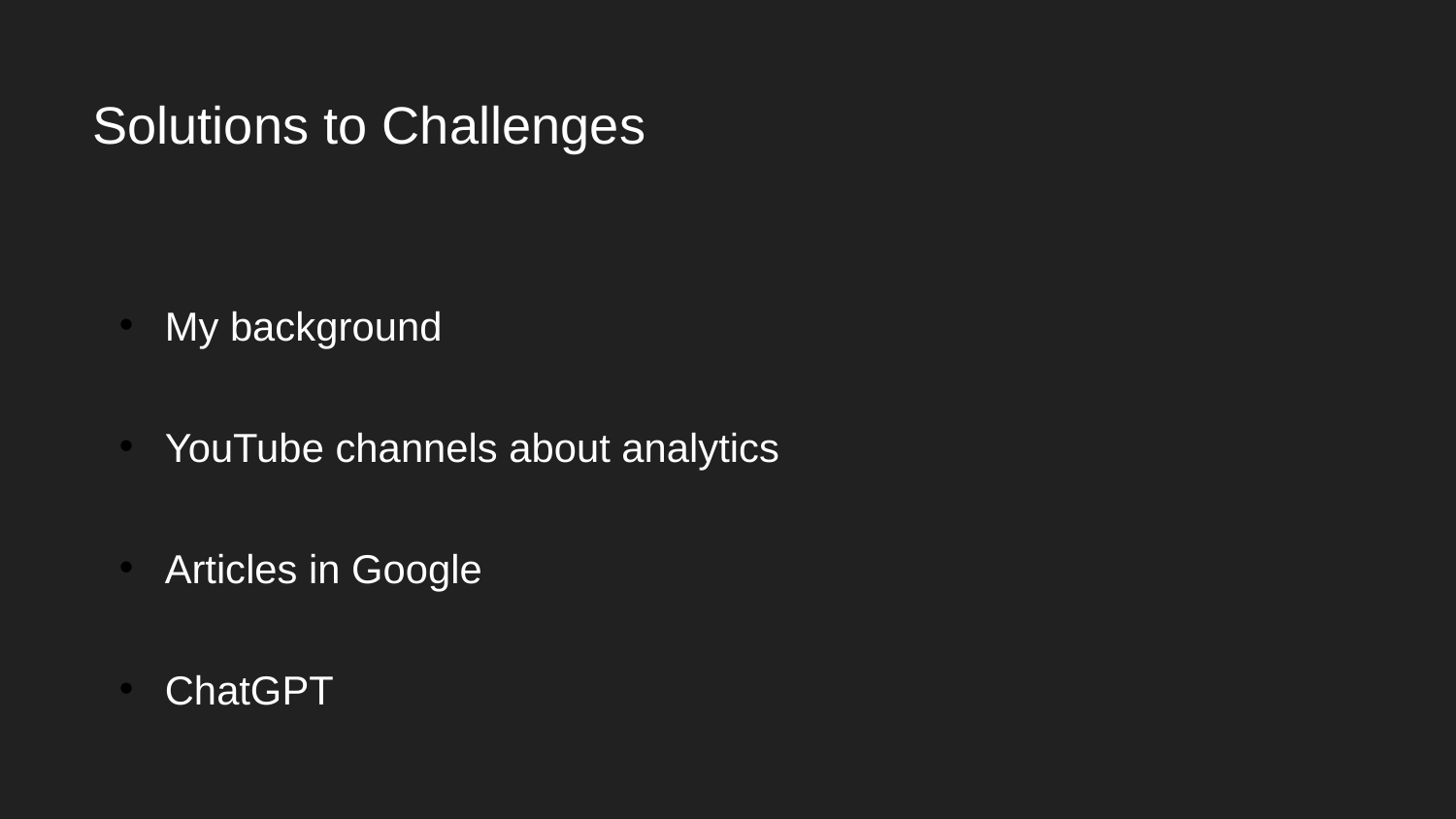

# Solutions to Challenges
My background
YouTube channels about analytics
Articles in Google
ChatGPT